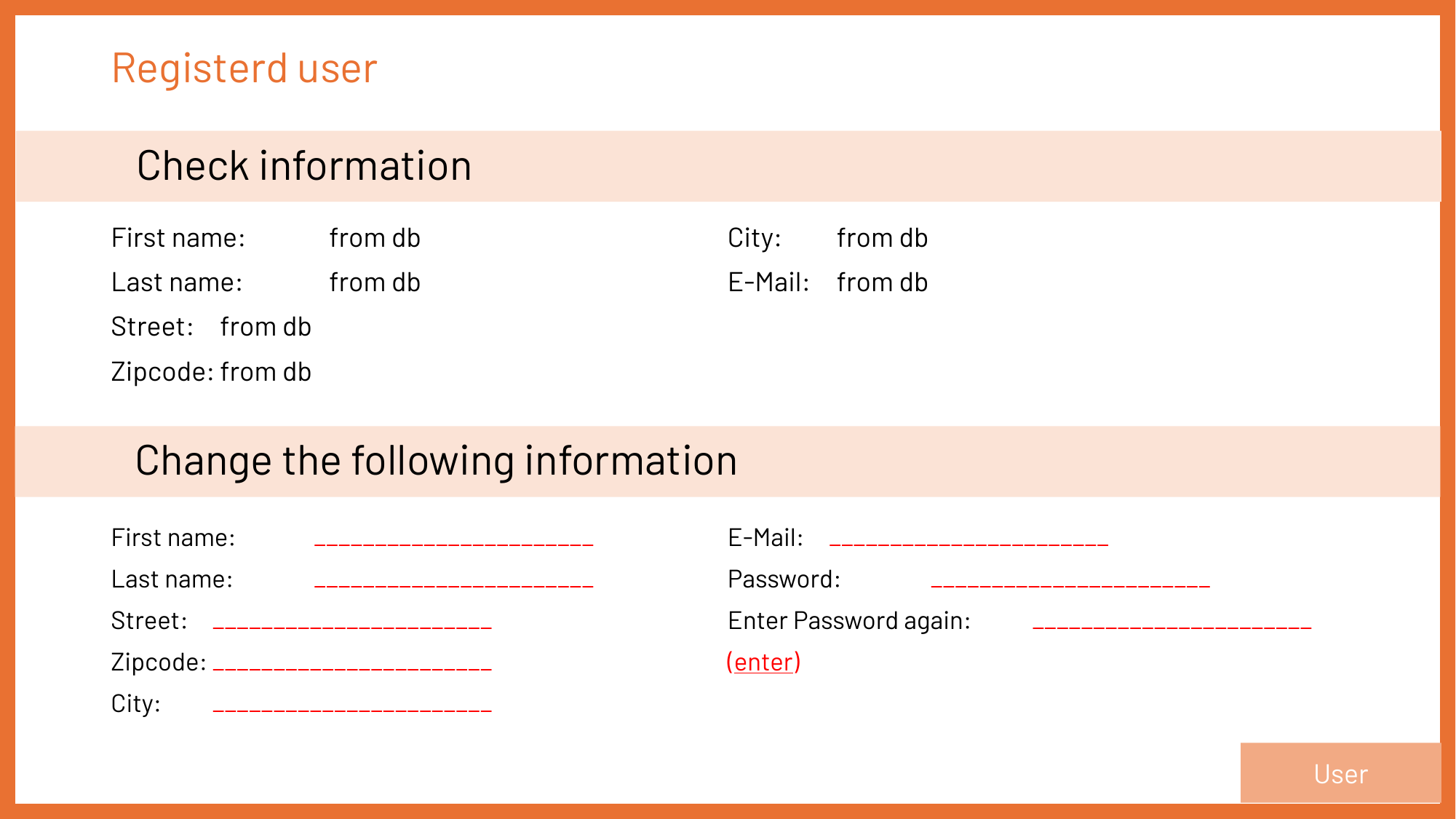

# Registerd user
	Check information
First name: 	from db
Last name:	from db
Street:	from db
Zipcode:	from db
City:	from db
E-Mail:	from db

	Change the following information
First name:	_______________________
Last name:	_______________________
Street:		_______________________
Zipcode:		_______________________
City:		_______________________
E-Mail:			_______________________
Password:		_______________________
Enter Password again:	_______________________
(enter)